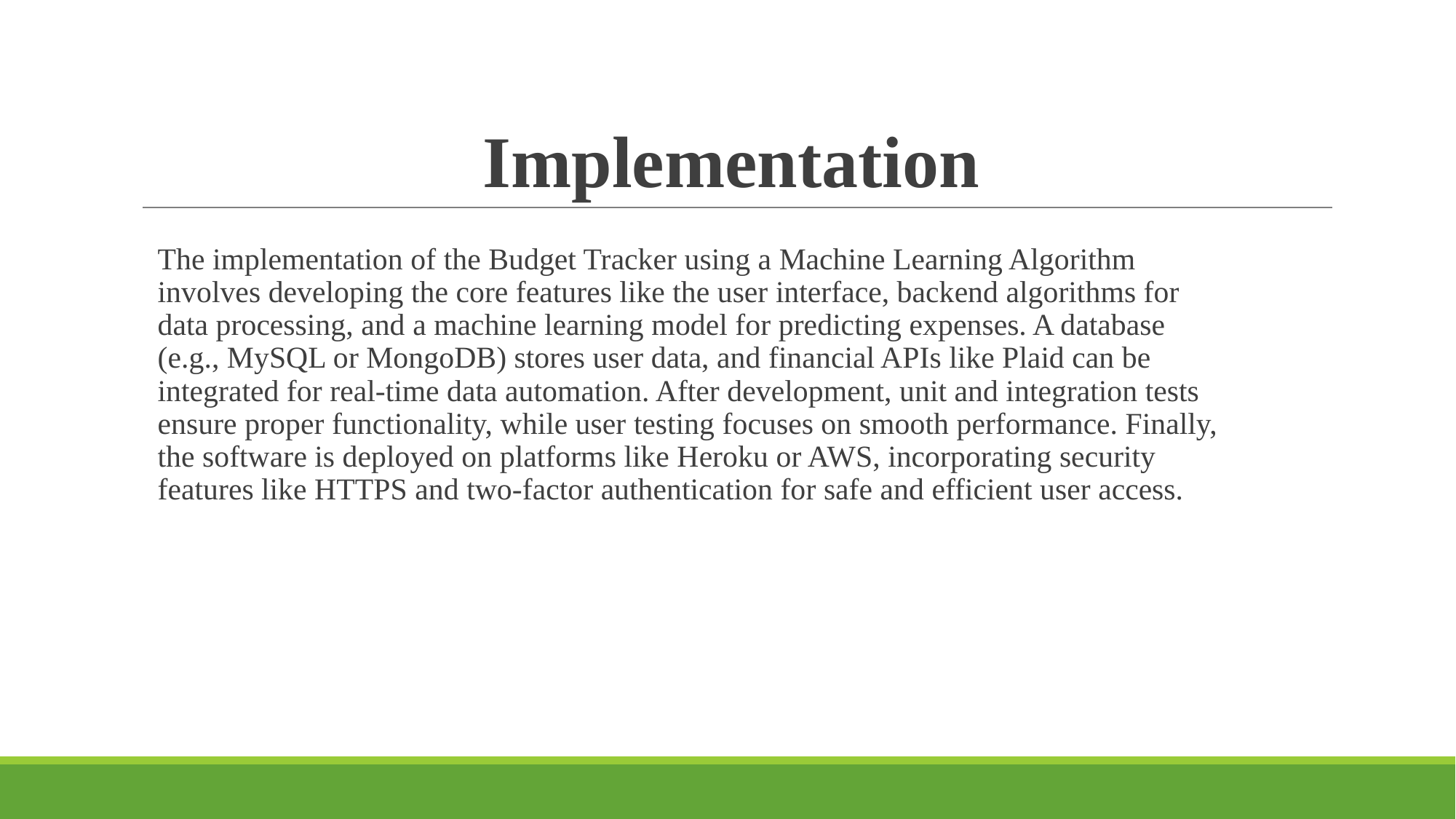

# Implementation
The implementation of the Budget Tracker using a Machine Learning Algorithm involves developing the core features like the user interface, backend algorithms for data processing, and a machine learning model for predicting expenses. A database (e.g., MySQL or MongoDB) stores user data, and financial APIs like Plaid can be integrated for real-time data automation. After development, unit and integration tests ensure proper functionality, while user testing focuses on smooth performance. Finally, the software is deployed on platforms like Heroku or AWS, incorporating security features like HTTPS and two-factor authentication for safe and efficient user access.